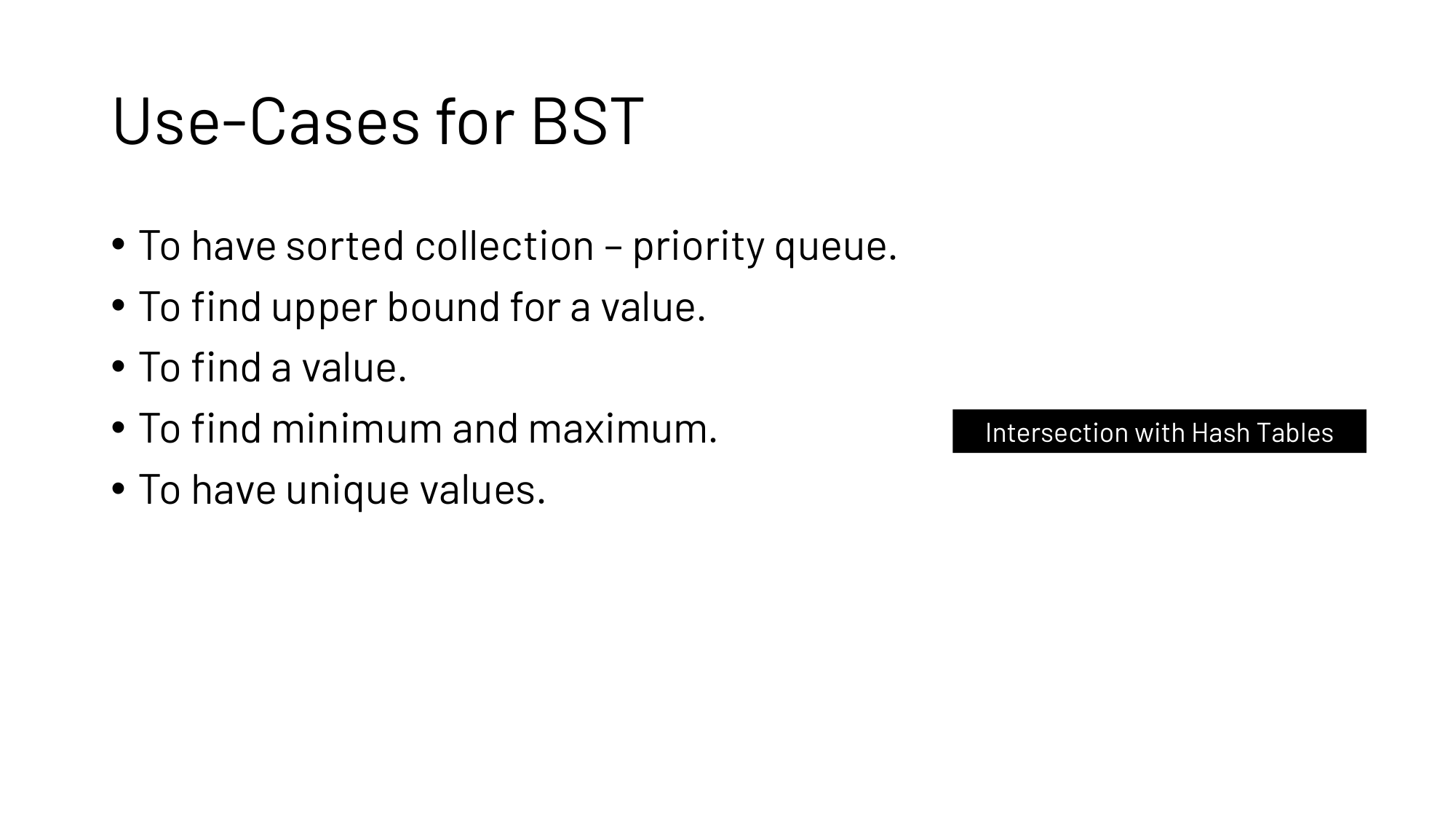

# Use-Cases for BST
To have sorted collection – priority queue.
To find upper bound for a value.
To find a value.
To find minimum and maximum.
To have unique values.
Intersection with Hash Tables